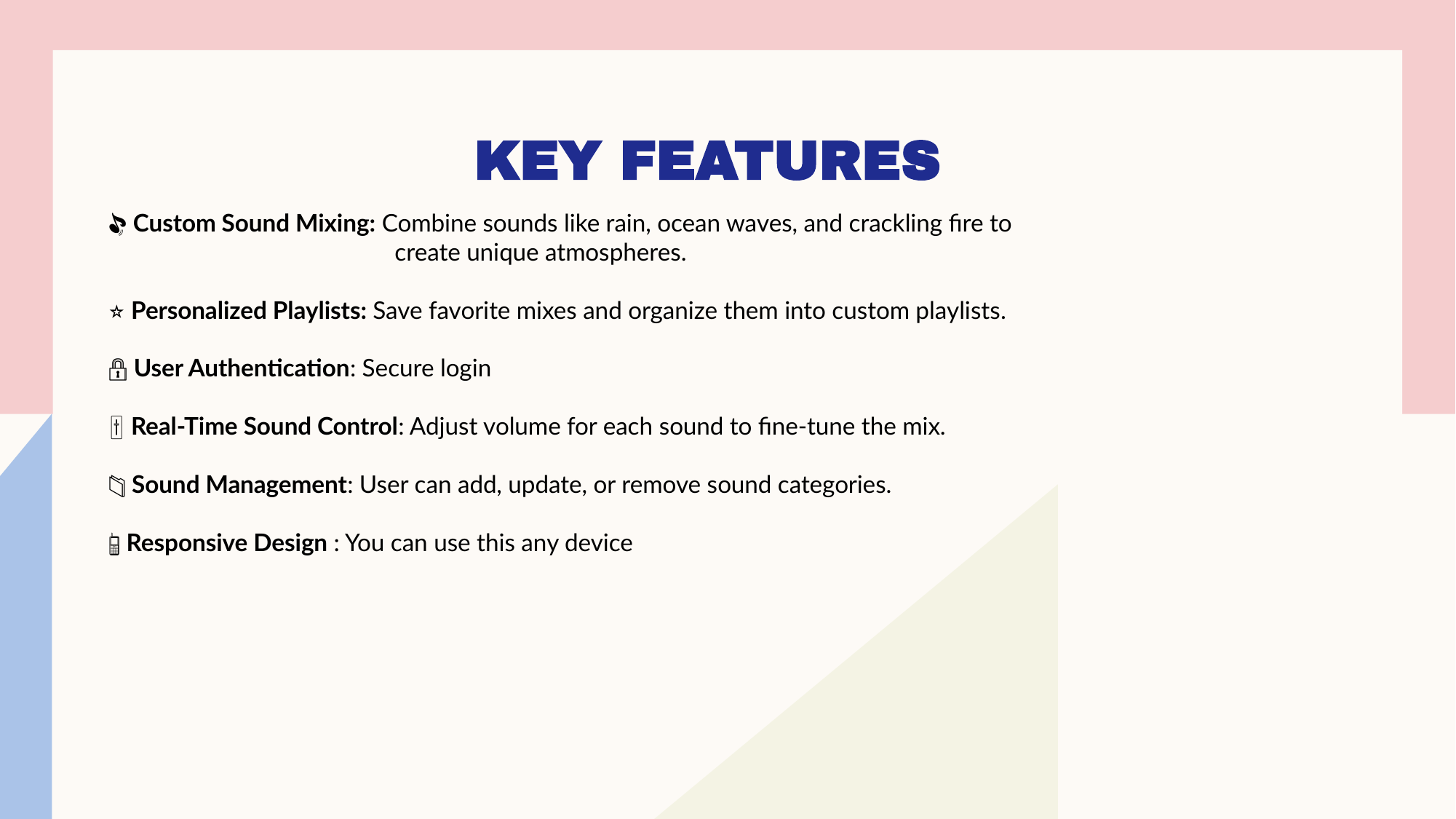

# Key Features
🎵 Custom Sound Mixing: Combine sounds like rain, ocean waves, and crackling fire to 		           create unique atmospheres.
⭐ Personalized Playlists: Save favorite mixes and organize them into custom playlists.
🔒 User Authentication: Secure login
🎚️ Real-Time Sound Control: Adjust volume for each sound to fine-tune the mix.
📁 Sound Management: User can add, update, or remove sound categories.
📱 Responsive Design : You can use this any device